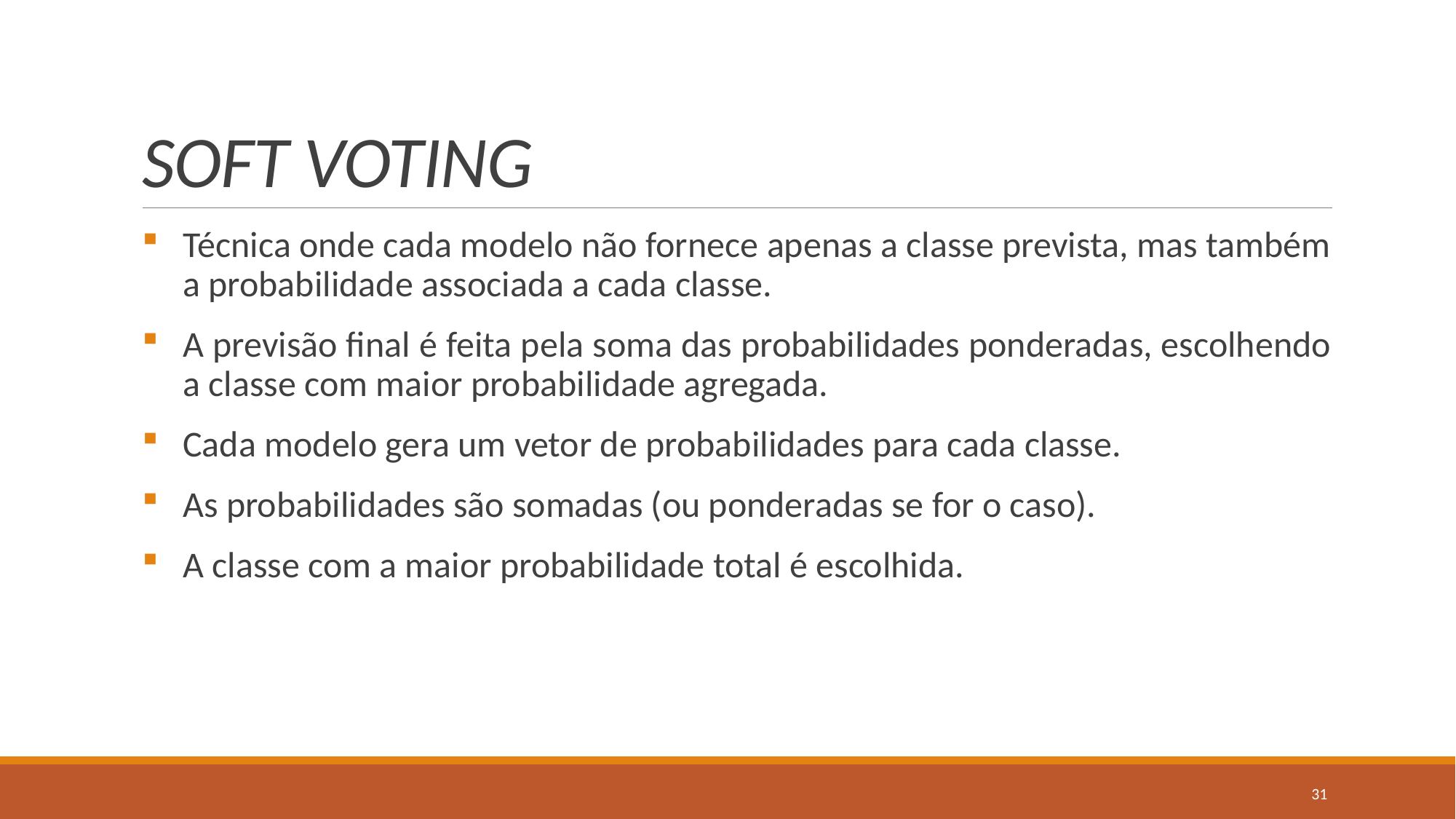

# SOFT VOTING
Técnica onde cada modelo não fornece apenas a classe prevista, mas também a probabilidade associada a cada classe.
A previsão final é feita pela soma das probabilidades ponderadas, escolhendo a classe com maior probabilidade agregada.
Cada modelo gera um vetor de probabilidades para cada classe.
As probabilidades são somadas (ou ponderadas se for o caso).
A classe com a maior probabilidade total é escolhida.
31